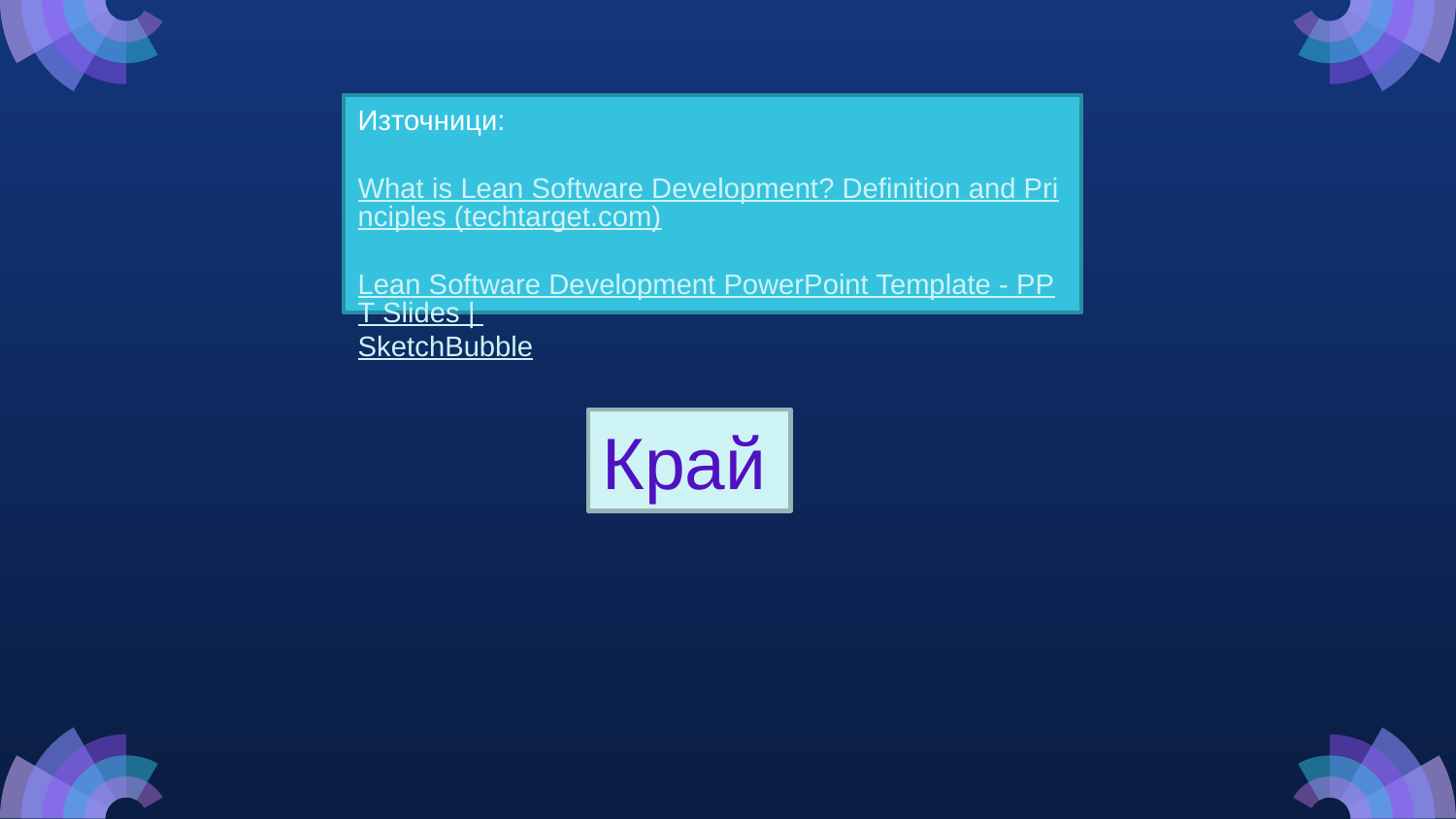

Източници:
 What is Lean Software Development? Definition and Principles (techtarget.com)

Lean Software Development PowerPoint Template - PPT Slides | SketchBubble
Край